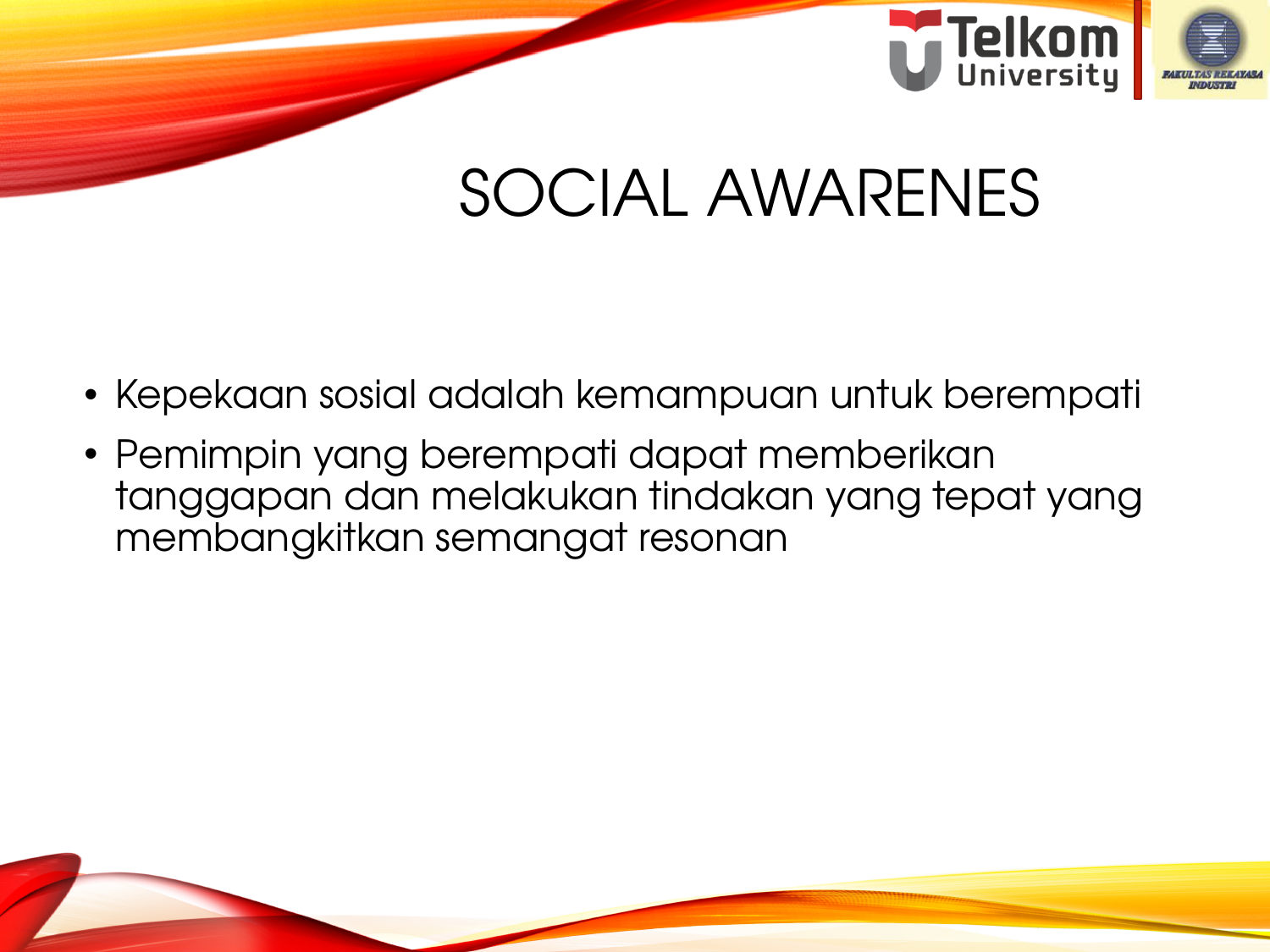

# SOCIAL AWARENES

Kepekaan sosial adalah kemampuan untuk berempati
Pemimpin yang berempati dapat memberikan tanggapan dan melakukan tindakan yang tepat yang membangkitkan semangat resonan